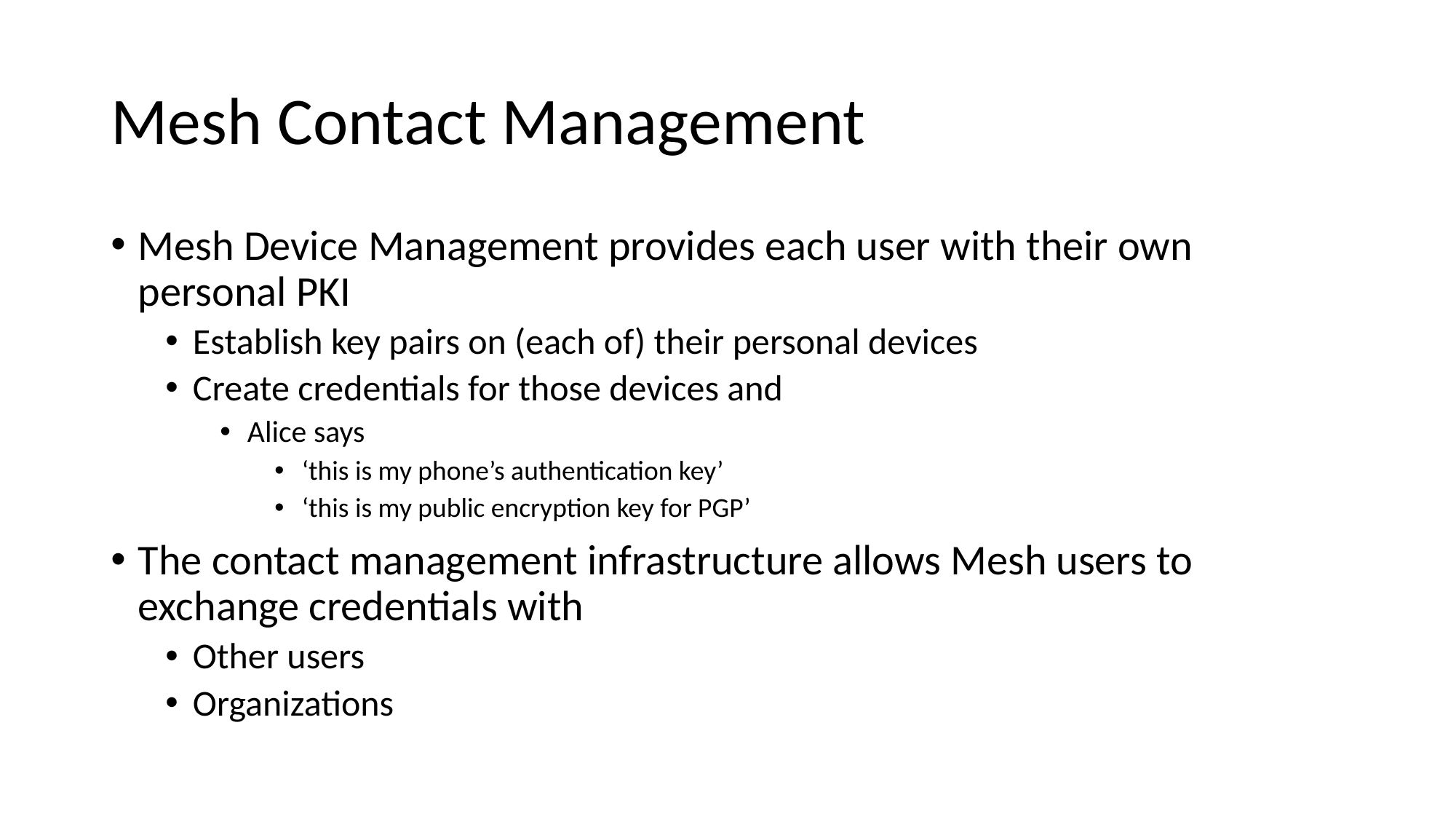

# Mesh Contact Management
Mesh Device Management provides each user with their own personal PKI
Establish key pairs on (each of) their personal devices
Create credentials for those devices and
Alice says
‘this is my phone’s authentication key’
‘this is my public encryption key for PGP’
The contact management infrastructure allows Mesh users to exchange credentials with
Other users
Organizations